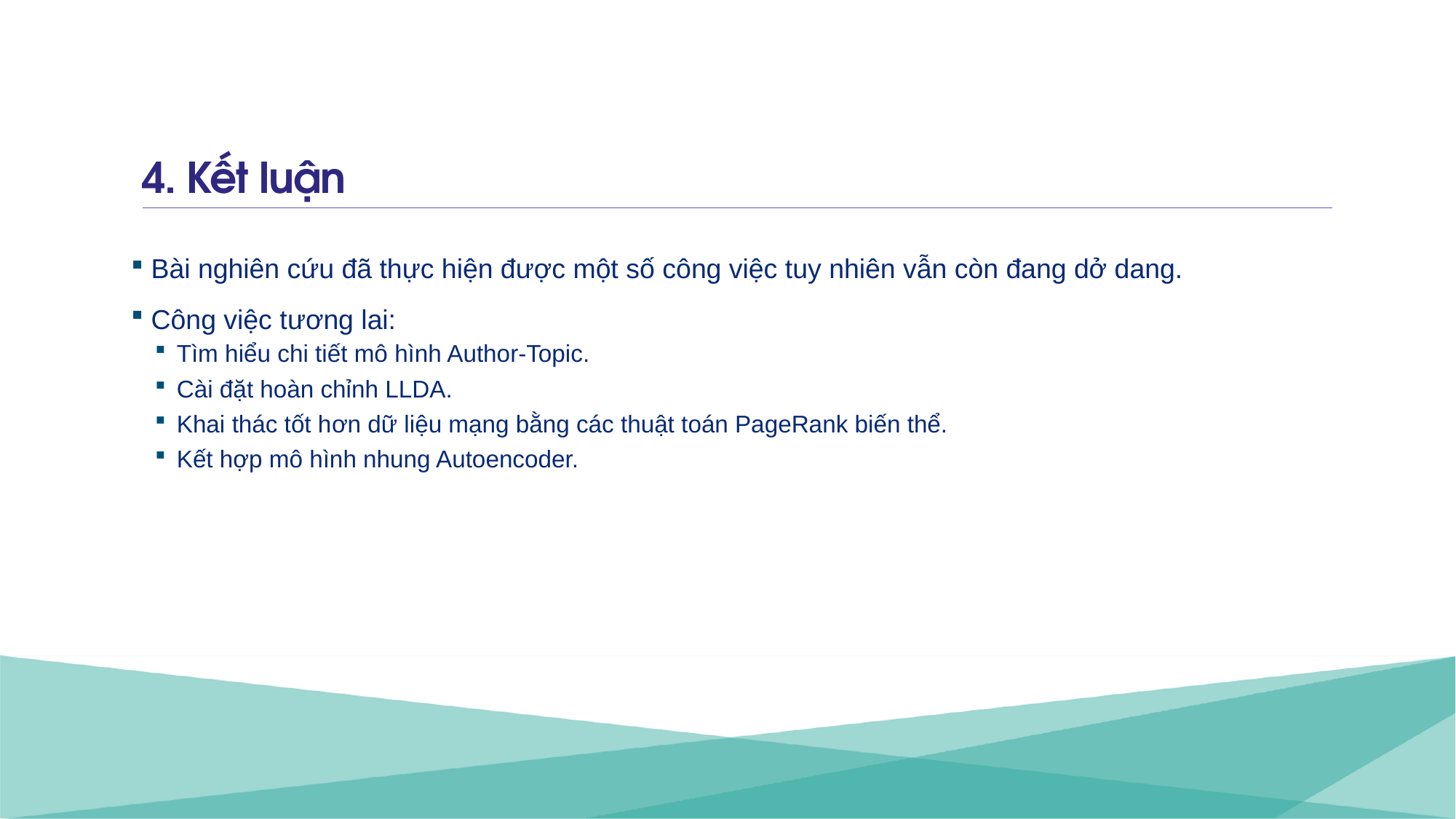

# 4. Kết luận
 Bài nghiên cứu đã thực hiện được một số công việc tuy nhiên vẫn còn đang dở dang.
 Công việc tương lai:
Tìm hiểu chi tiết mô hình Author-Topic.
Cài đặt hoàn chỉnh LLDA.
Khai thác tốt hơn dữ liệu mạng bằng các thuật toán PageRank biến thể.
Kết hợp mô hình nhung Autoencoder.